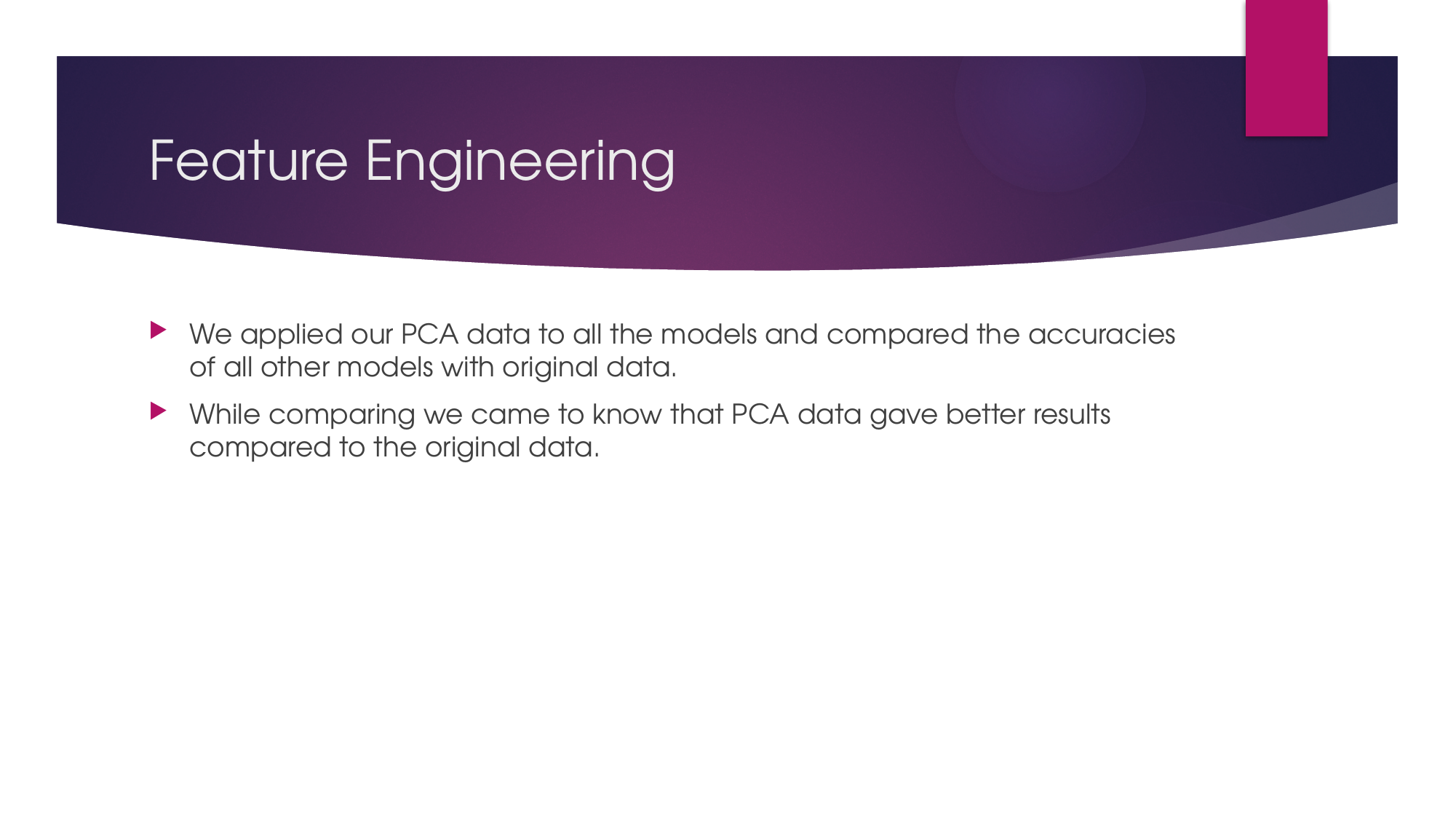

# Feature Engineering
We applied our PCA data to all the models and compared the accuracies of all other models with original data.
While comparing we came to know that PCA data gave better results compared to the original data.